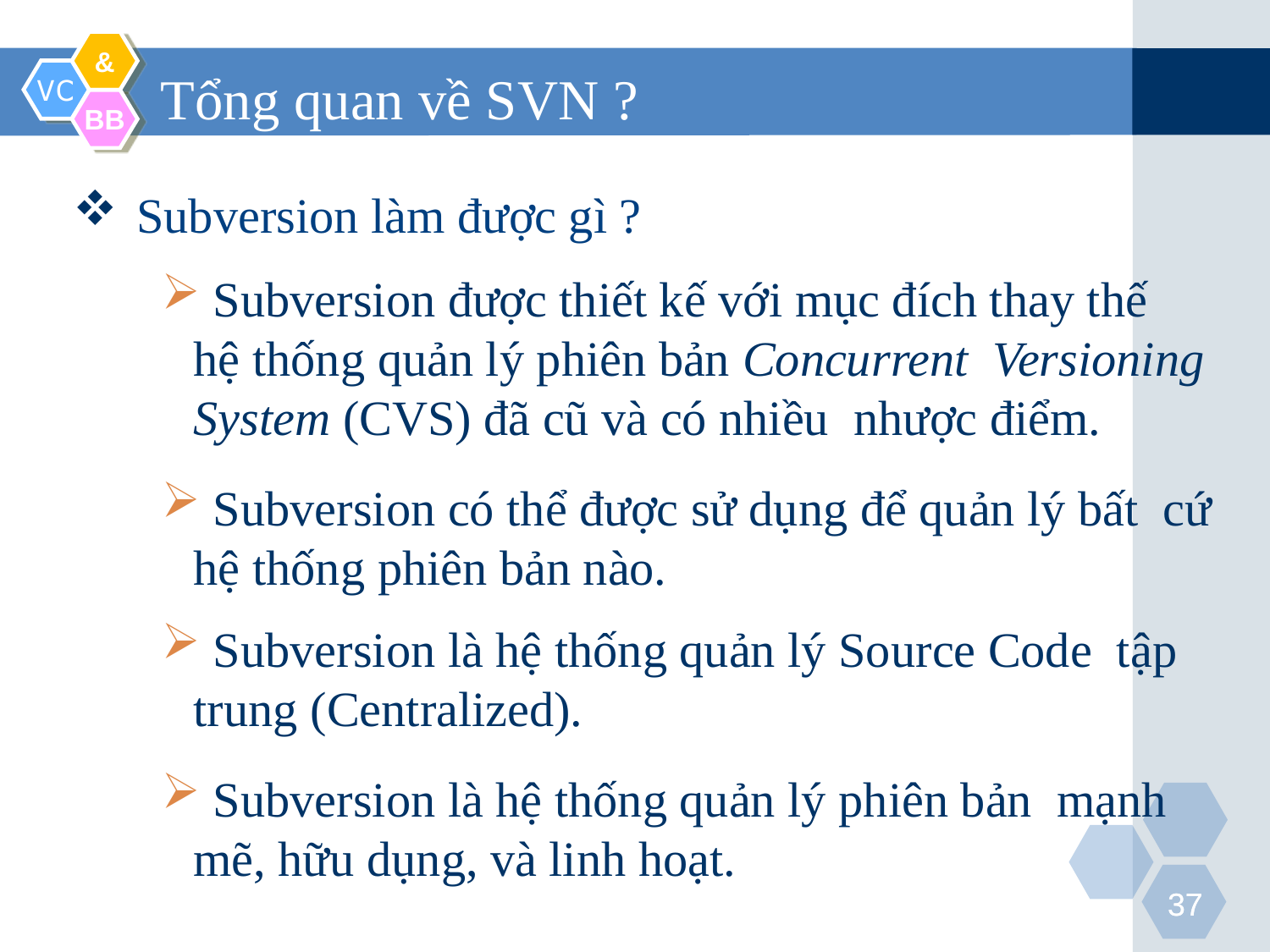

Tổng quan về SVN ?
Subversion làm được gì ?
 Subversion được thiết kế với mục đích thay thế  hệ thống quản lý phiên bản Concurrent  Versioning System (CVS) đã cũ và có nhiều  nhược điểm.
 Subversion có thể được sử dụng để quản lý bất  cứ hệ thống phiên bản nào.
 Subversion là hệ thống quản lý Source Code  tập trung (Centralized).
 Subversion là hệ thống quản lý phiên bản  mạnh mẽ, hữu dụng, và linh hoạt.